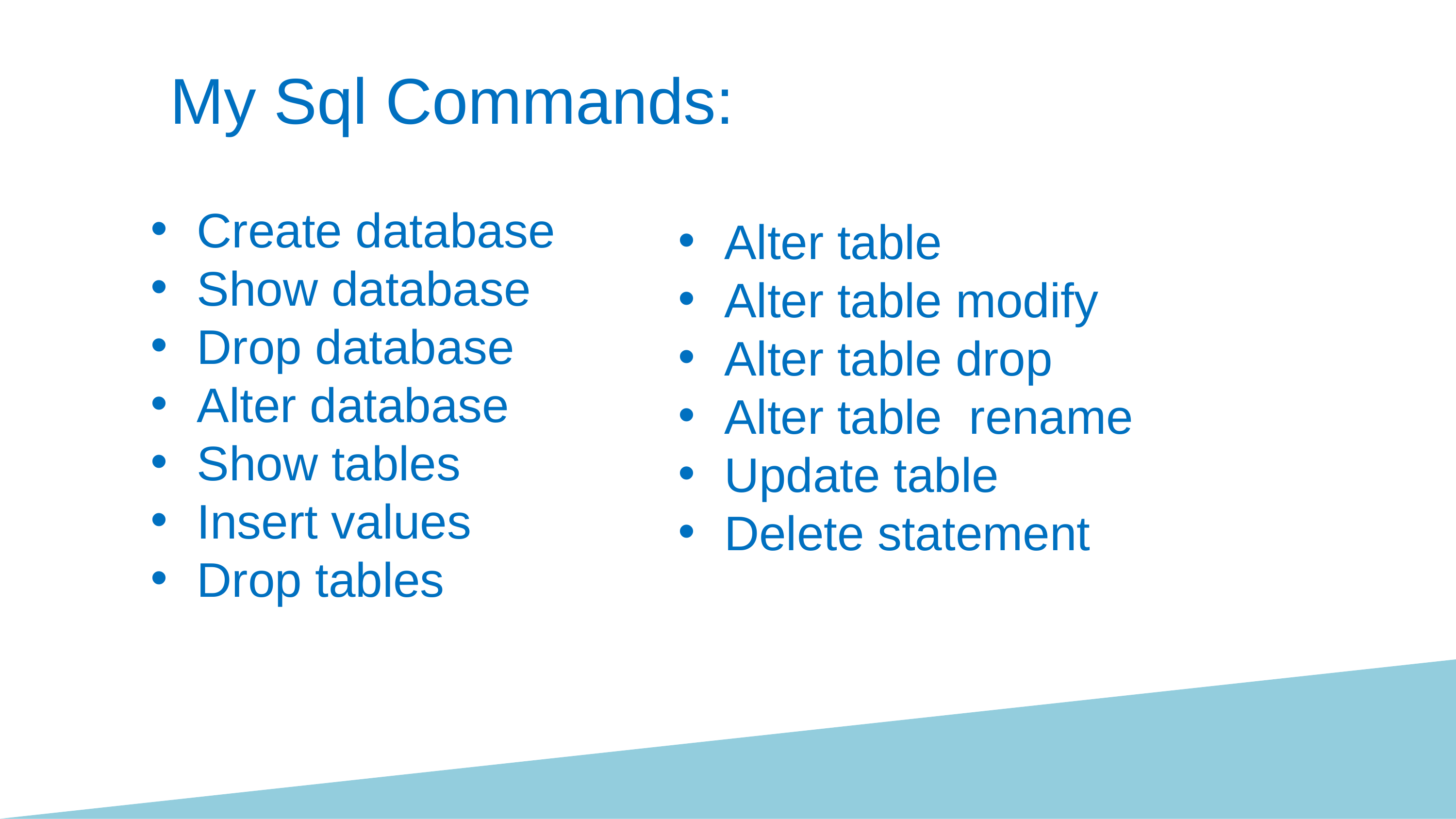

My Sql Commands:
Create database
Show database
Drop database
Alter database
Show tables
Insert values
Drop tables

Alter table
Alter table modify
Alter table drop
Alter table  rename
Update table
Delete statement